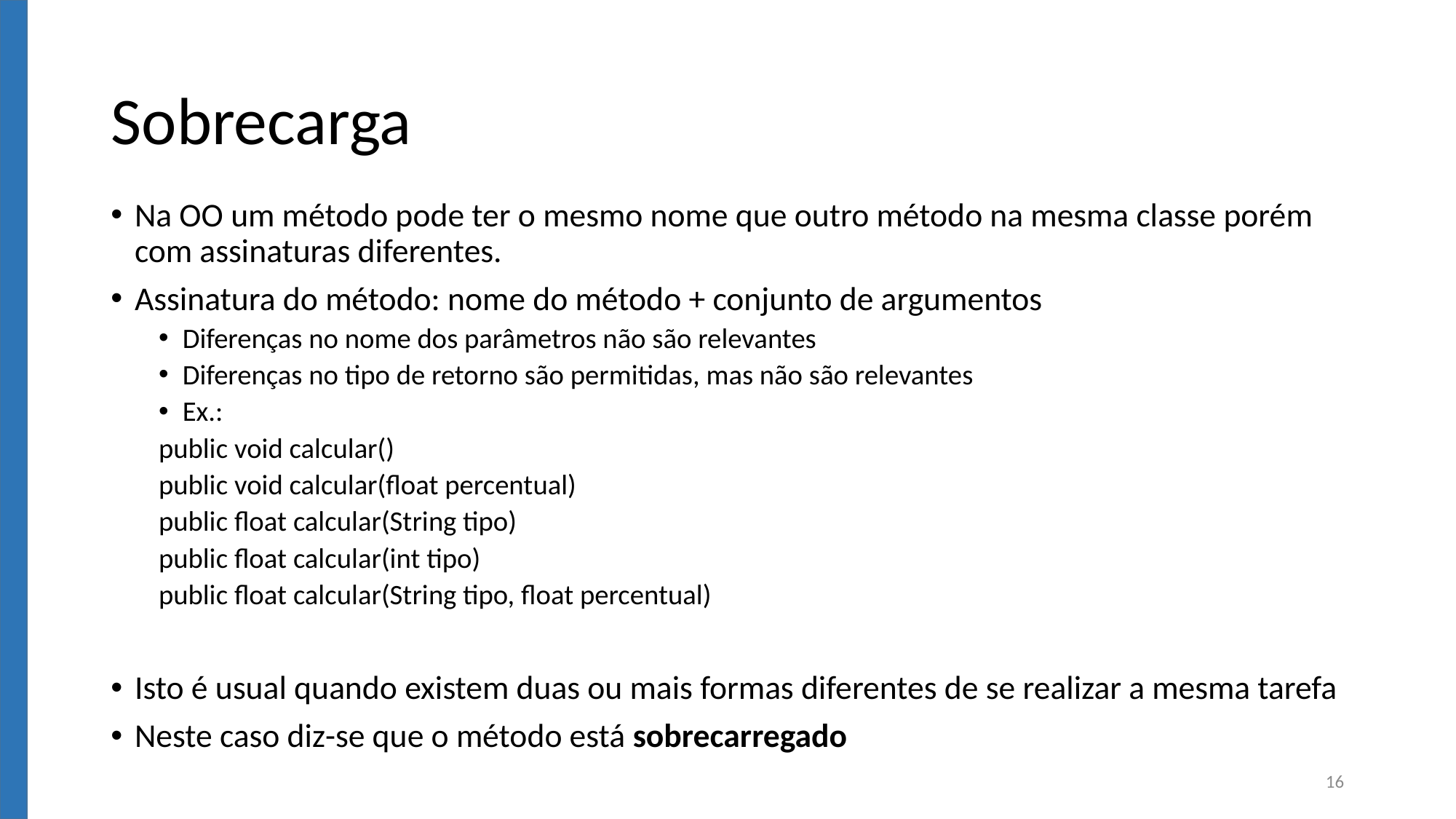

# Sobrecarga
Na OO um método pode ter o mesmo nome que outro método na mesma classe porém com assinaturas diferentes.
Assinatura do método: nome do método + conjunto de argumentos
Diferenças no nome dos parâmetros não são relevantes
Diferenças no tipo de retorno são permitidas, mas não são relevantes
Ex.:
	public void calcular()
	public void calcular(float percentual)
	public float calcular(String tipo)
	public float calcular(int tipo)
	public float calcular(String tipo, float percentual)

Isto é usual quando existem duas ou mais formas diferentes de se realizar a mesma tarefa
Neste caso diz-se que o método está sobrecarregado
16